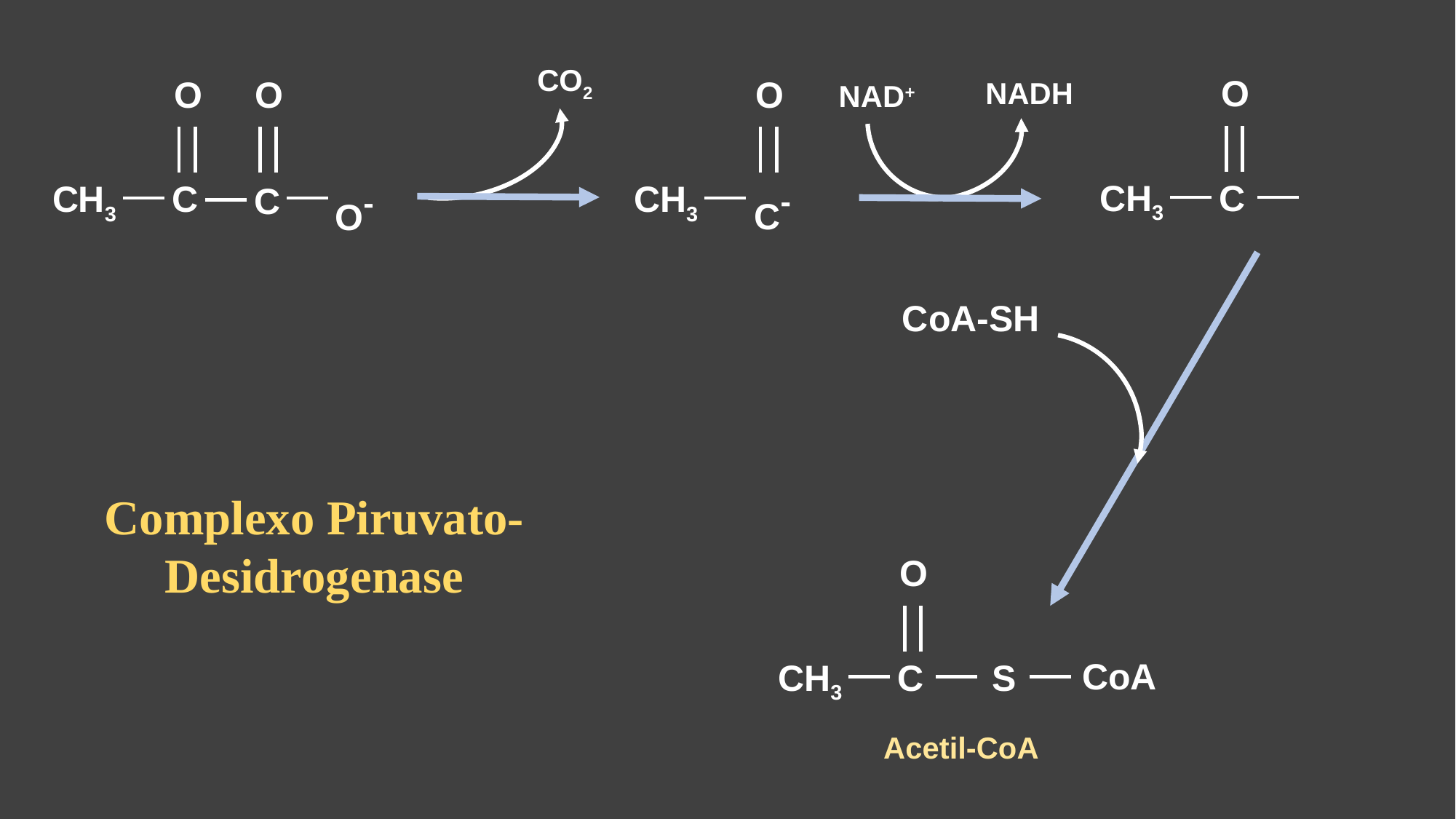

CO2
O
O
O
O

NADH

NAD+
C-
CH3
C
O-
CH3
CH3
C
C
CoA-SH

Complexo Piruvato-Desidrogenase
O
CoA
S
CH3
C
Acetil-CoA